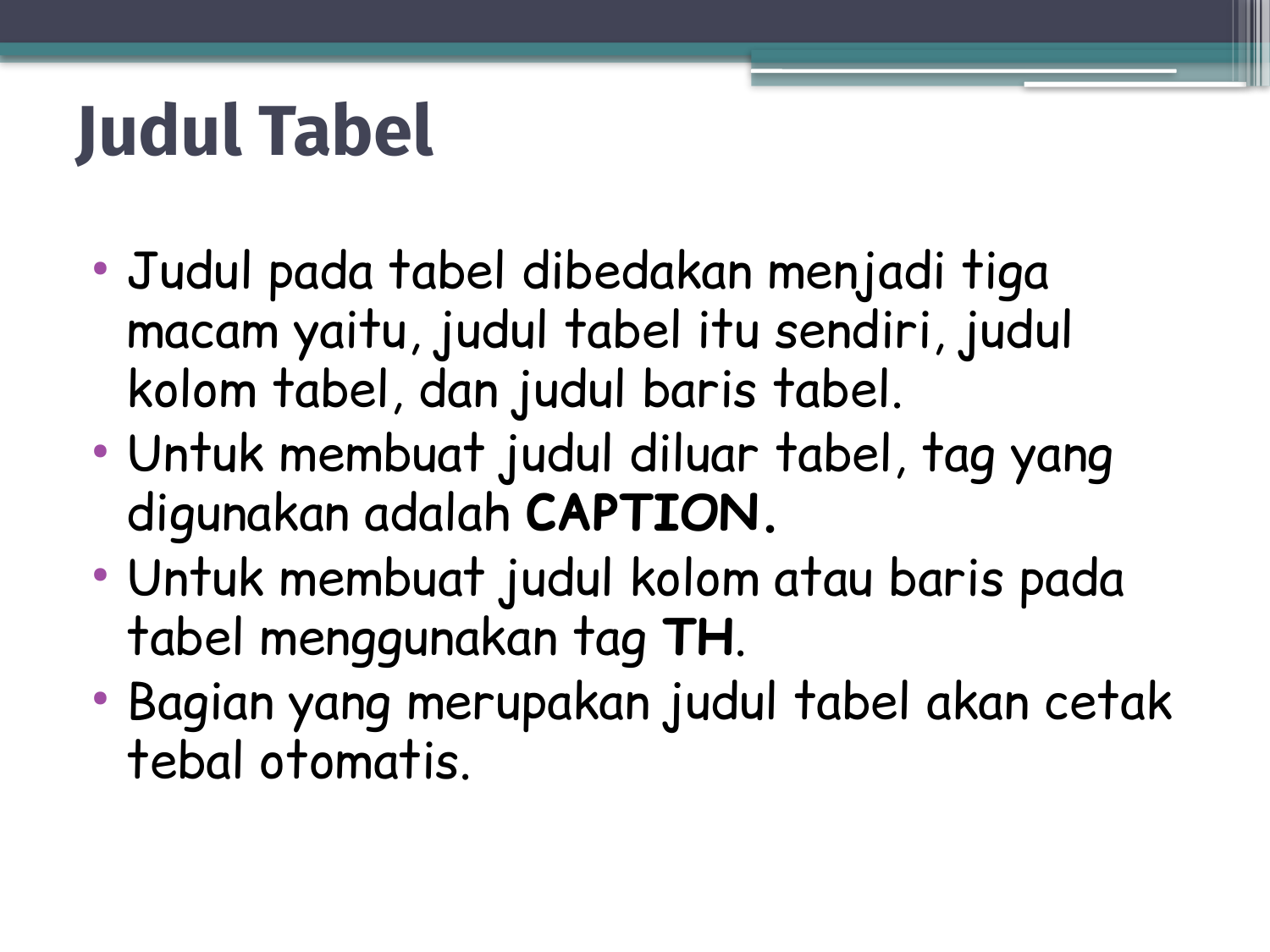

# Judul Tabel
Judul pada tabel dibedakan menjadi tiga macam yaitu, judul tabel itu sendiri, judul kolom tabel, dan judul baris tabel.
Untuk membuat judul diluar tabel, tag yang digunakan adalah CAPTION.
Untuk membuat judul kolom atau baris pada tabel menggunakan tag TH.
Bagian yang merupakan judul tabel akan cetak tebal otomatis.